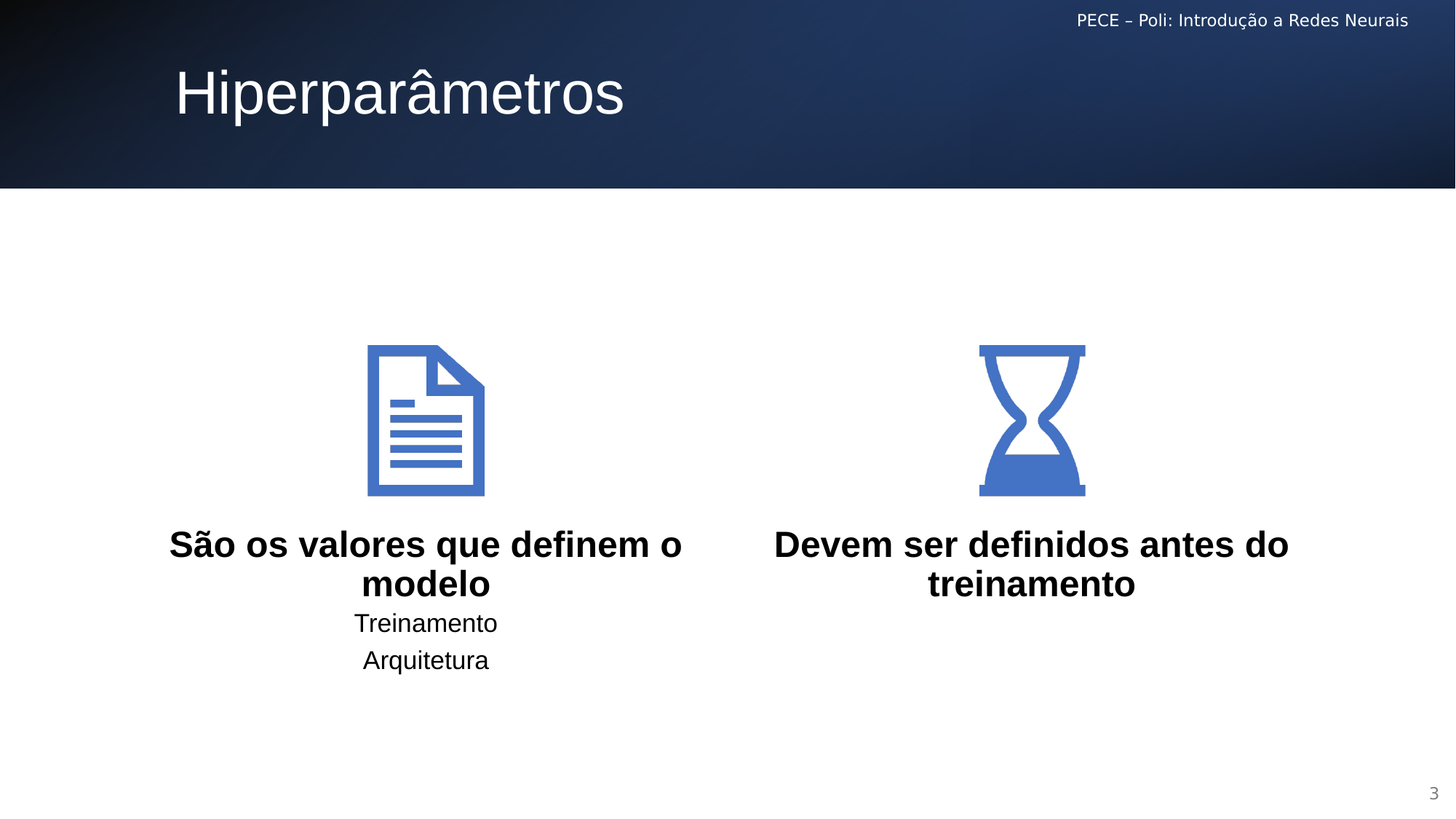

PECE – Poli: Introdução a Redes Neurais
# Hiperparâmetros
São os valores que definem o modelo
Treinamento
Arquitetura
Devem ser definidos antes do treinamento
3